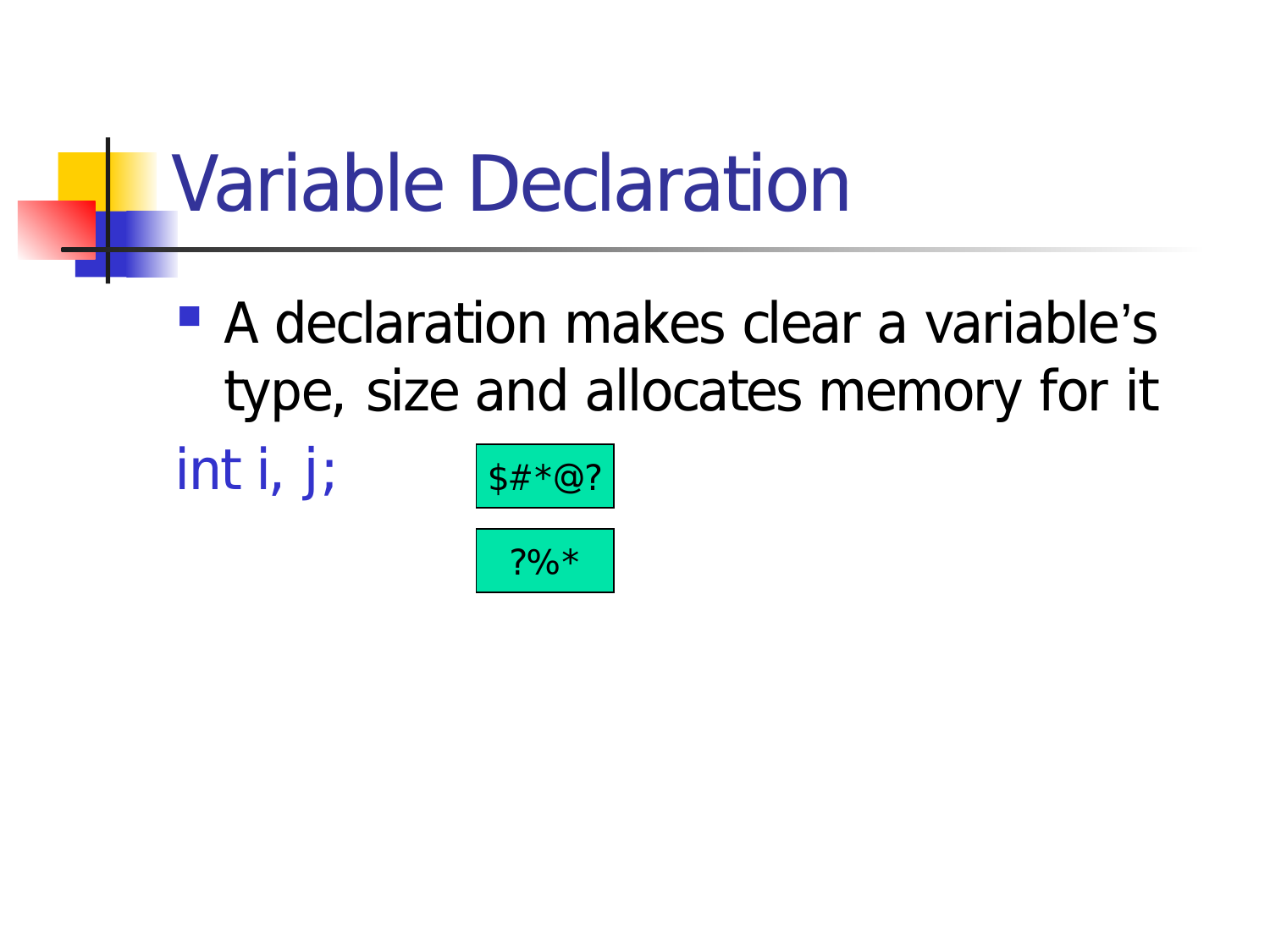

# Variable Declaration
A declaration makes clear a variable’s type, size and allocates memory for it
int i, j;

$#*@?
?%*